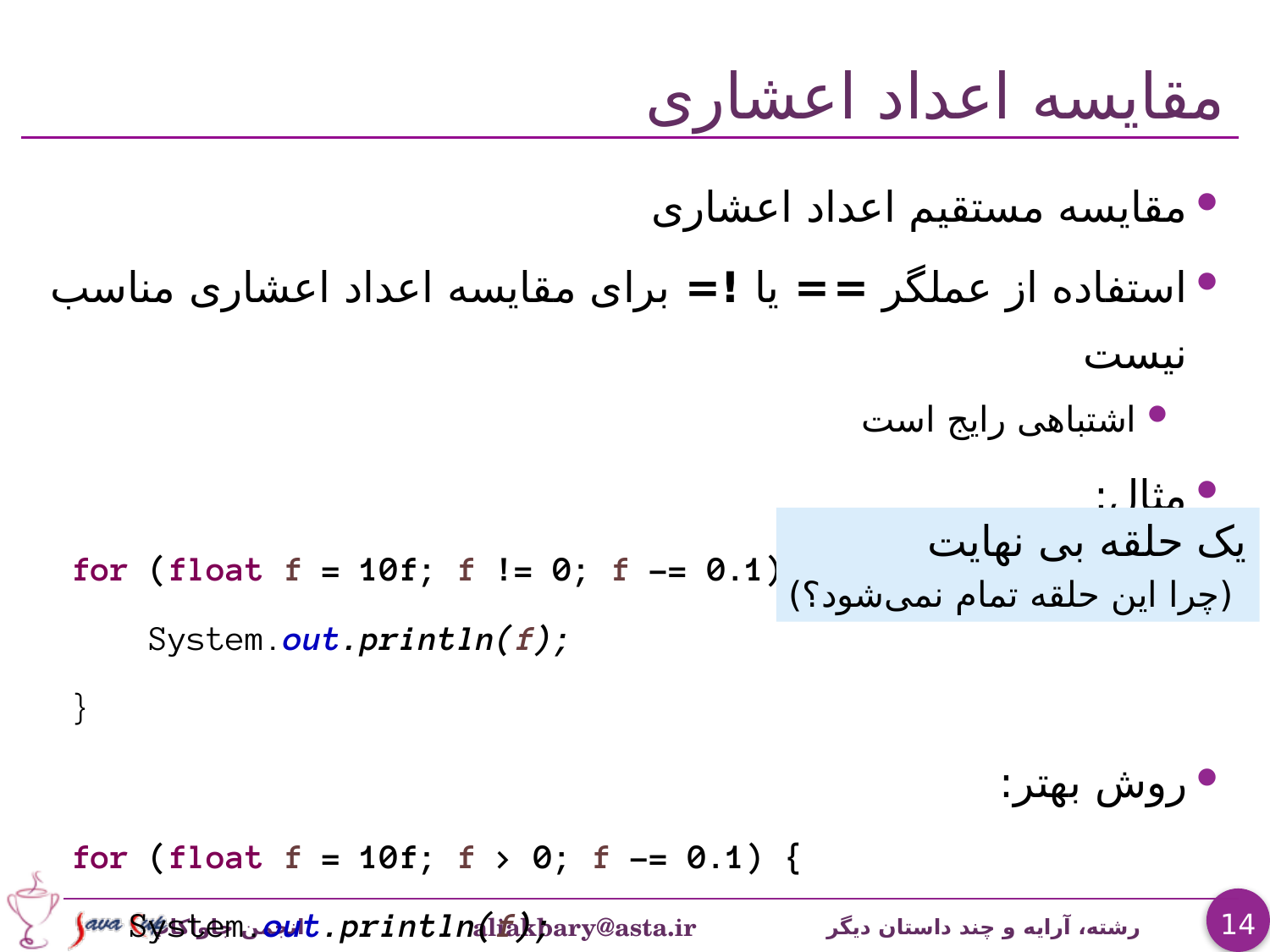

# مقایسه اعداد اعشاری
مقایسه مستقیم اعداد اعشاری
استفاده از عملگر =‌ = یا != برای مقایسه اعداد اعشاری مناسب نیست
اشتباهی رایج است
مثال:
  for (float f = 10f; f != 0; f -= 0.1) {
      System.out.println(f);
  }
روش بهتر:
  for (float f = 10f; f > 0; f -= 0.1) {
     System.out.println(f);
  }
یک حلقه بی نهایت
 (چرا این حلقه تمام نمی‌شود؟)